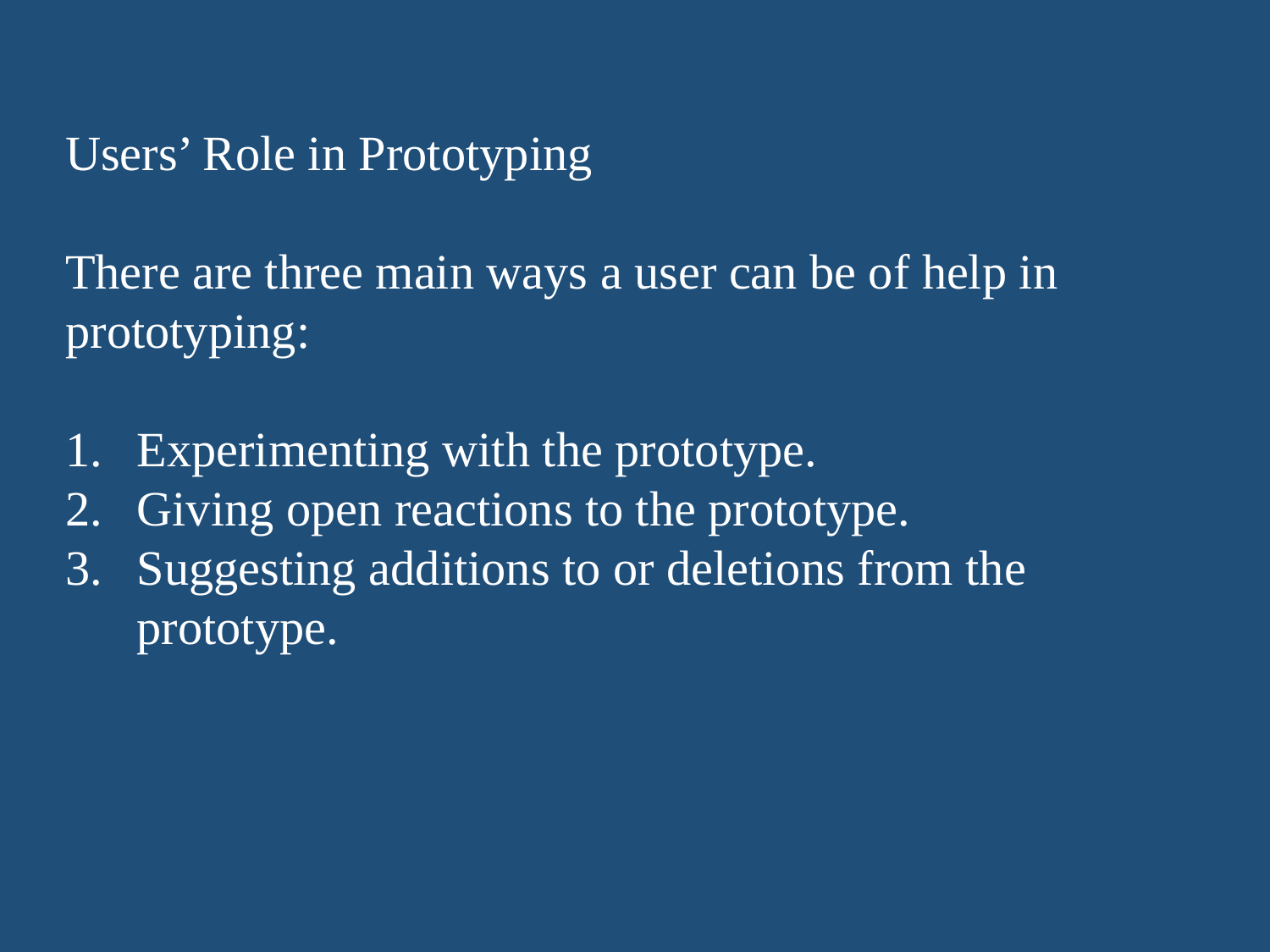

Users’ Role in Prototyping

There are three main ways a user can be of help in prototyping:

Experimenting with the prototype.
Giving open reactions to the prototype.
Suggesting additions to or deletions from the prototype.